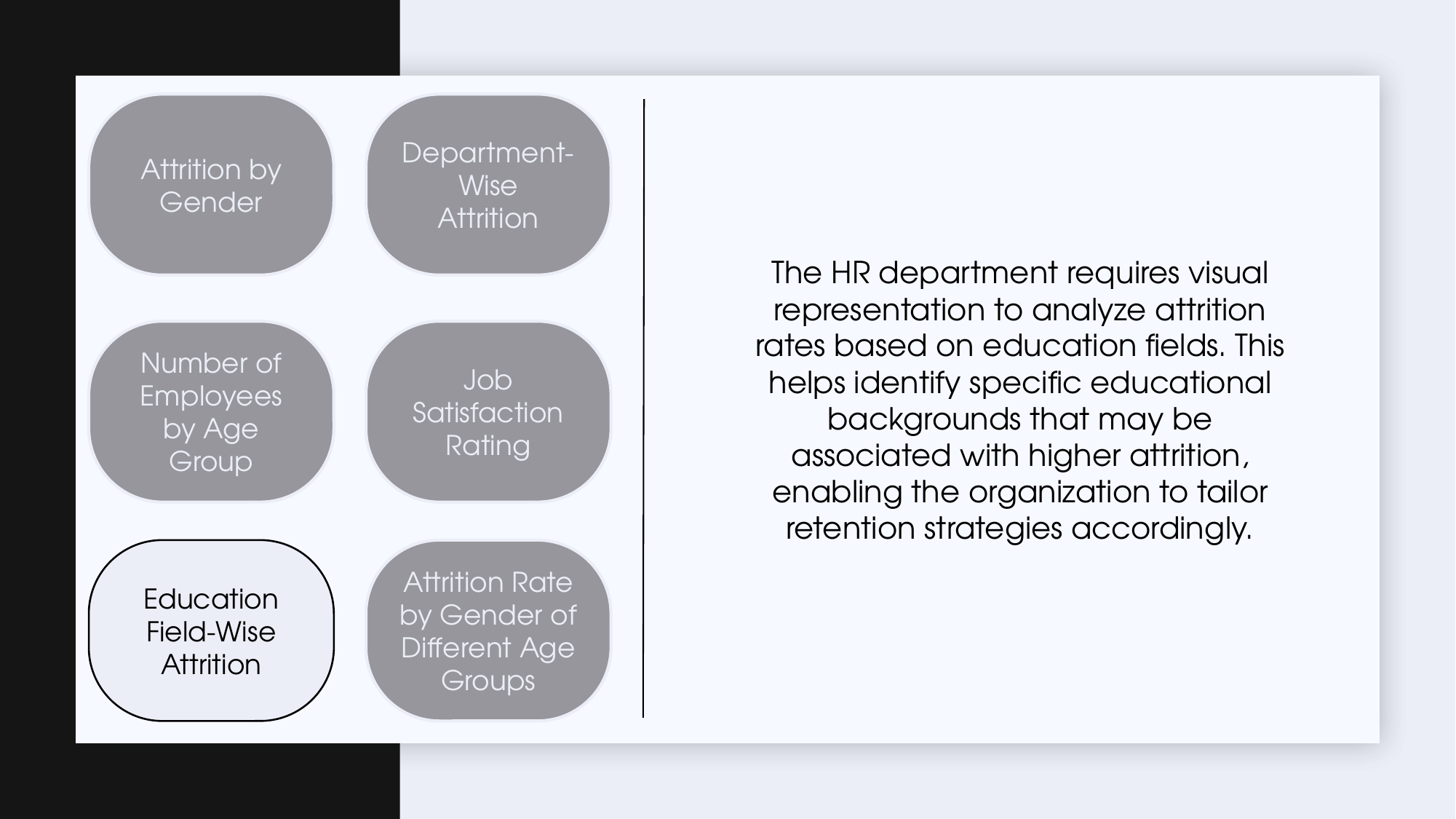

Department-Wise
Attrition
Attrition by
Gender
The HR department requires visual representation to analyze attrition rates based on education fields. This helps identify specific educational backgrounds that may be associated with higher attrition, enabling the organization to tailor retention strategies accordingly.
Number of Employees by Age Group
Job Satisfaction Rating
Education Field-Wise Attrition
Attrition Rate by Gender of Different Age Groups